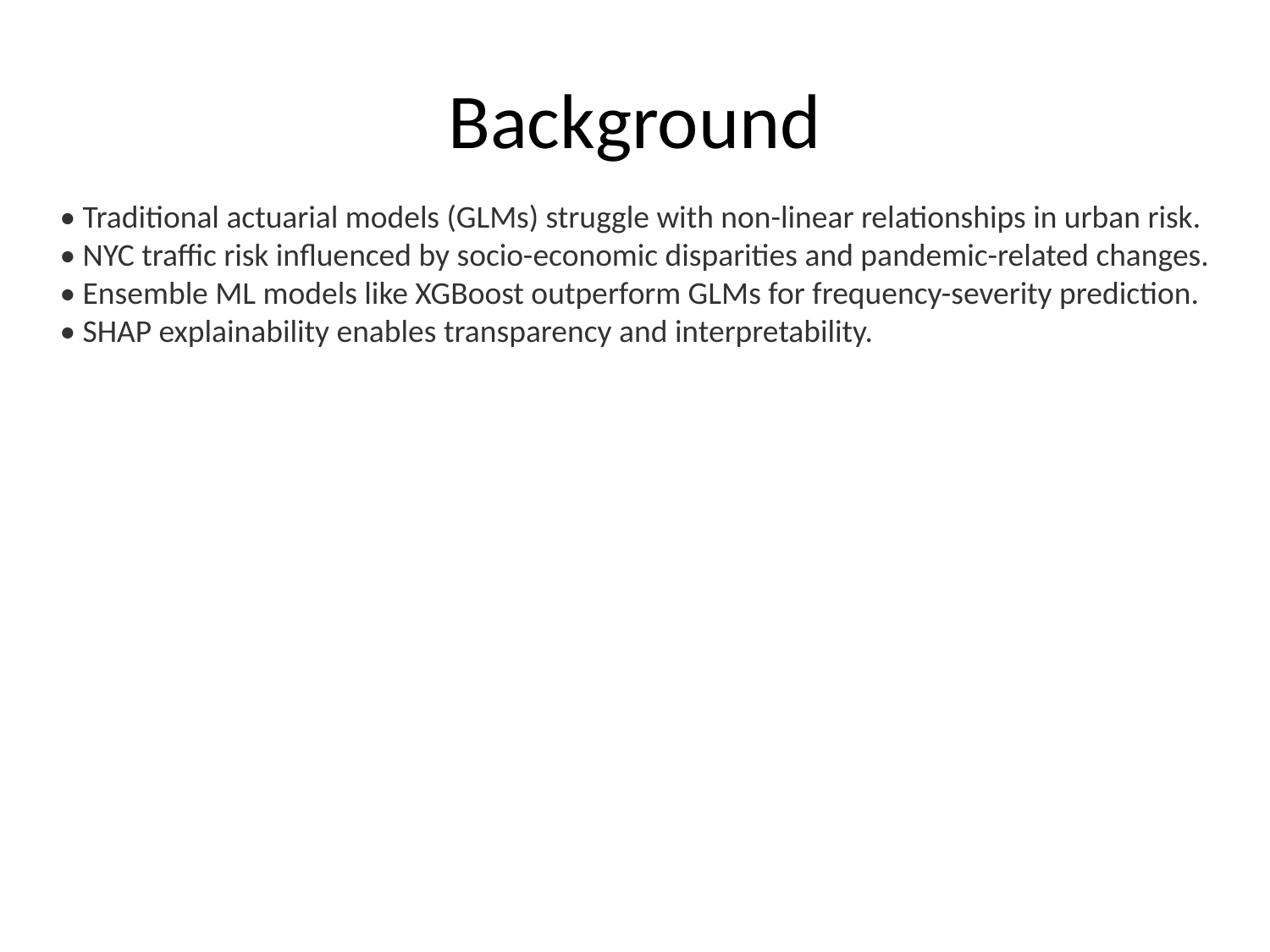

# Background
• Traditional actuarial models (GLMs) struggle with non-linear relationships in urban risk.
• NYC traffic risk influenced by socio-economic disparities and pandemic-related changes.
• Ensemble ML models like XGBoost outperform GLMs for frequency-severity prediction.
• SHAP explainability enables transparency and interpretability.